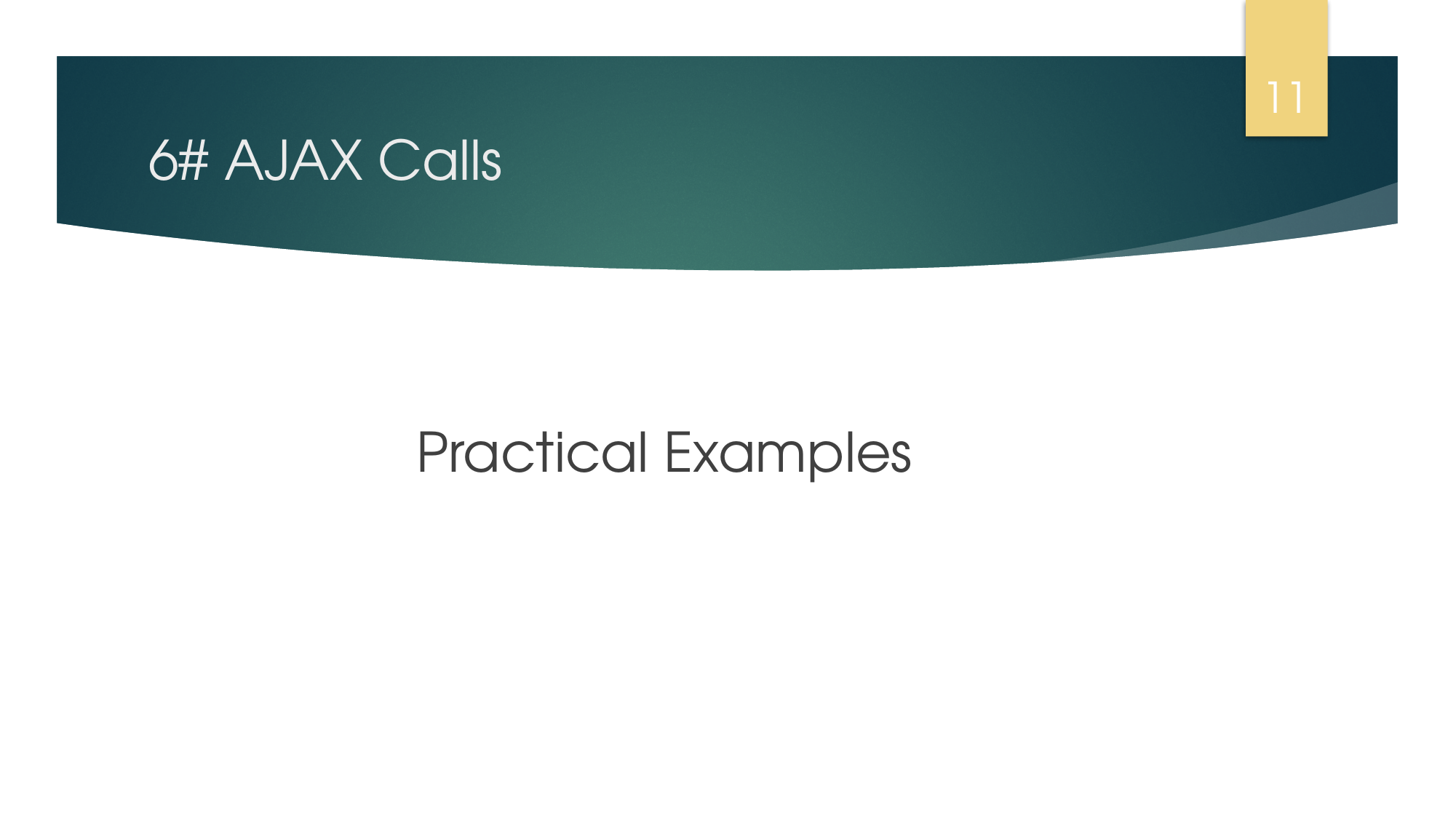

11
# 6# AJAX Calls
Practical Examples